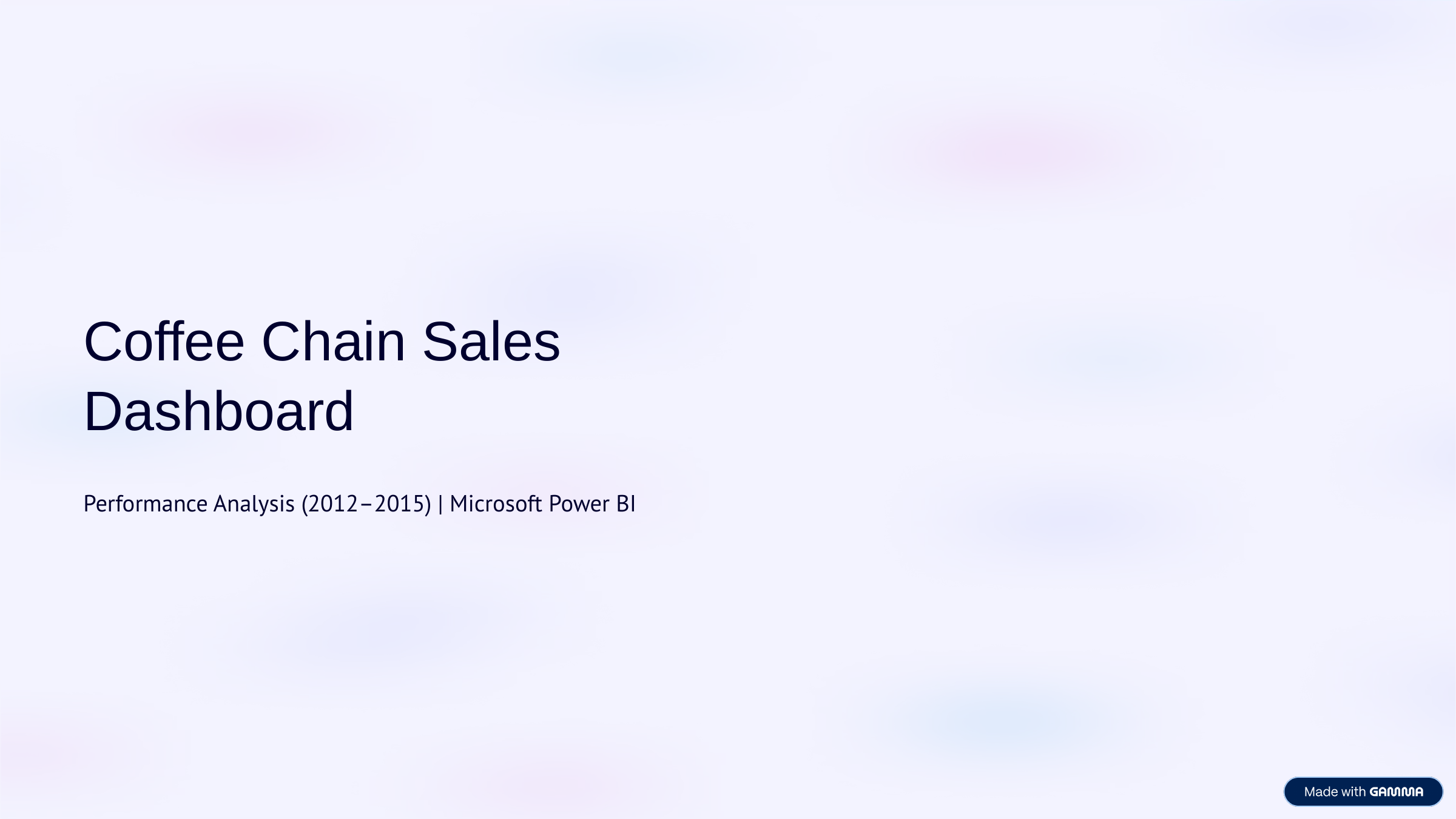

Coffee Chain Sales Dashboard
Performance Analysis (2012–2015) | Microsoft Power BI